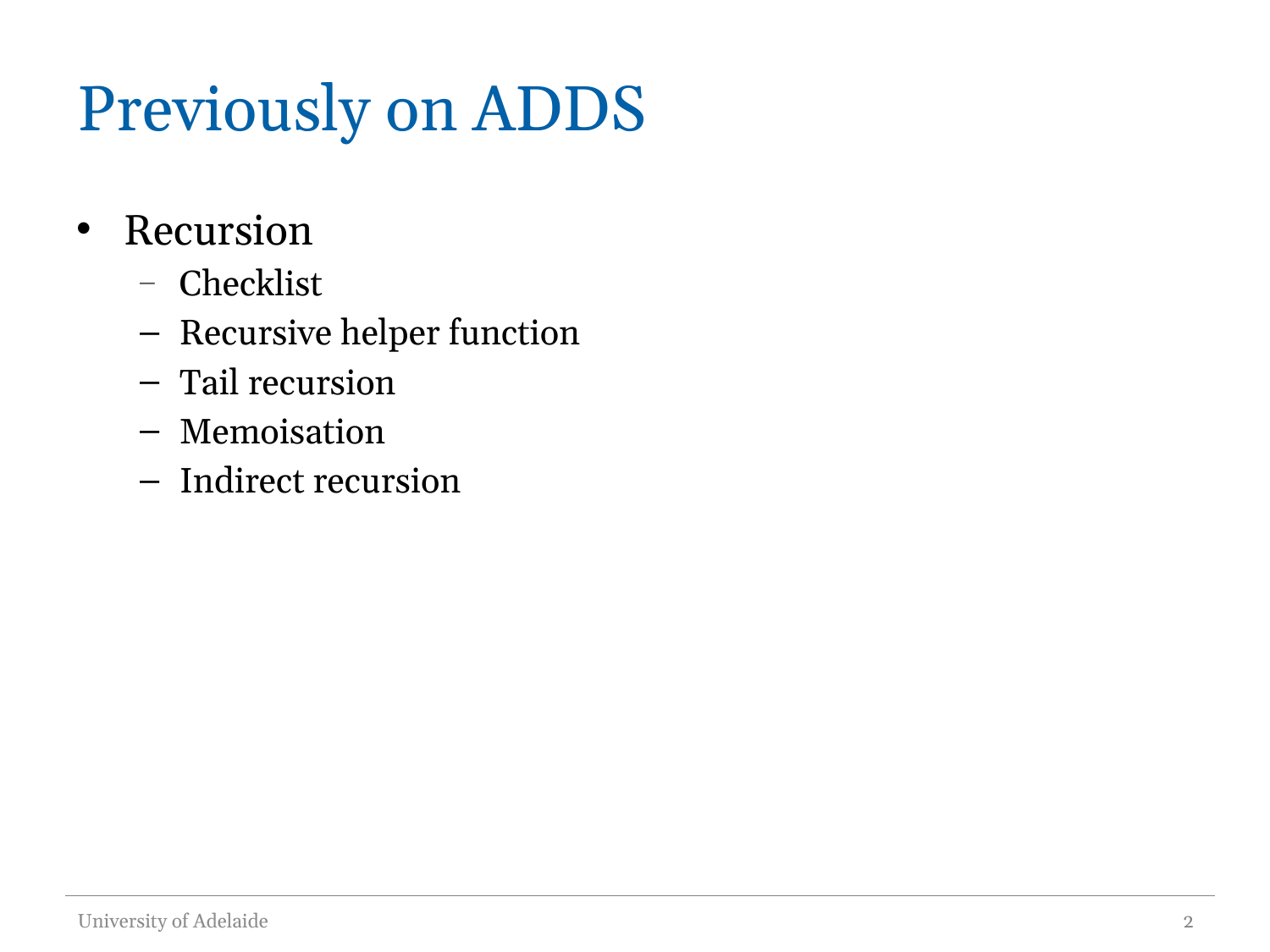

# Previously on ADDS
Recursion
Checklist
Recursive helper function
Tail recursion
Memoisation
Indirect recursion

University of Adelaide
2